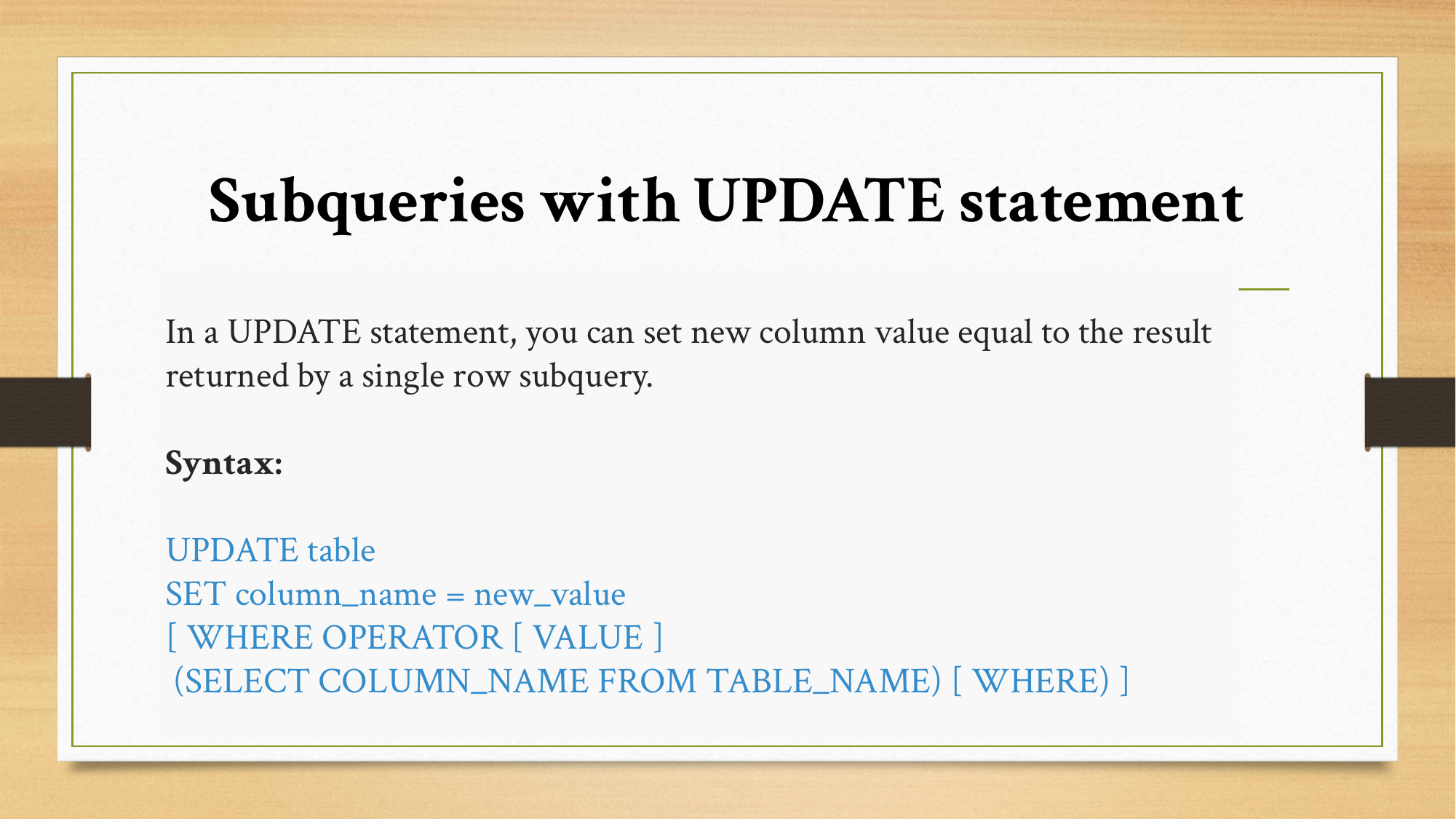

# Subqueries with UPDATE statement
In a UPDATE statement, you can set new column value equal to the result
returned by a single row subquery.

Syntax:

UPDATE table
SET column_name = new_value
[ WHERE OPERATOR [ VALUE ]
 (SELECT COLUMN_NAME FROM TABLE_NAME) [ WHERE) ]